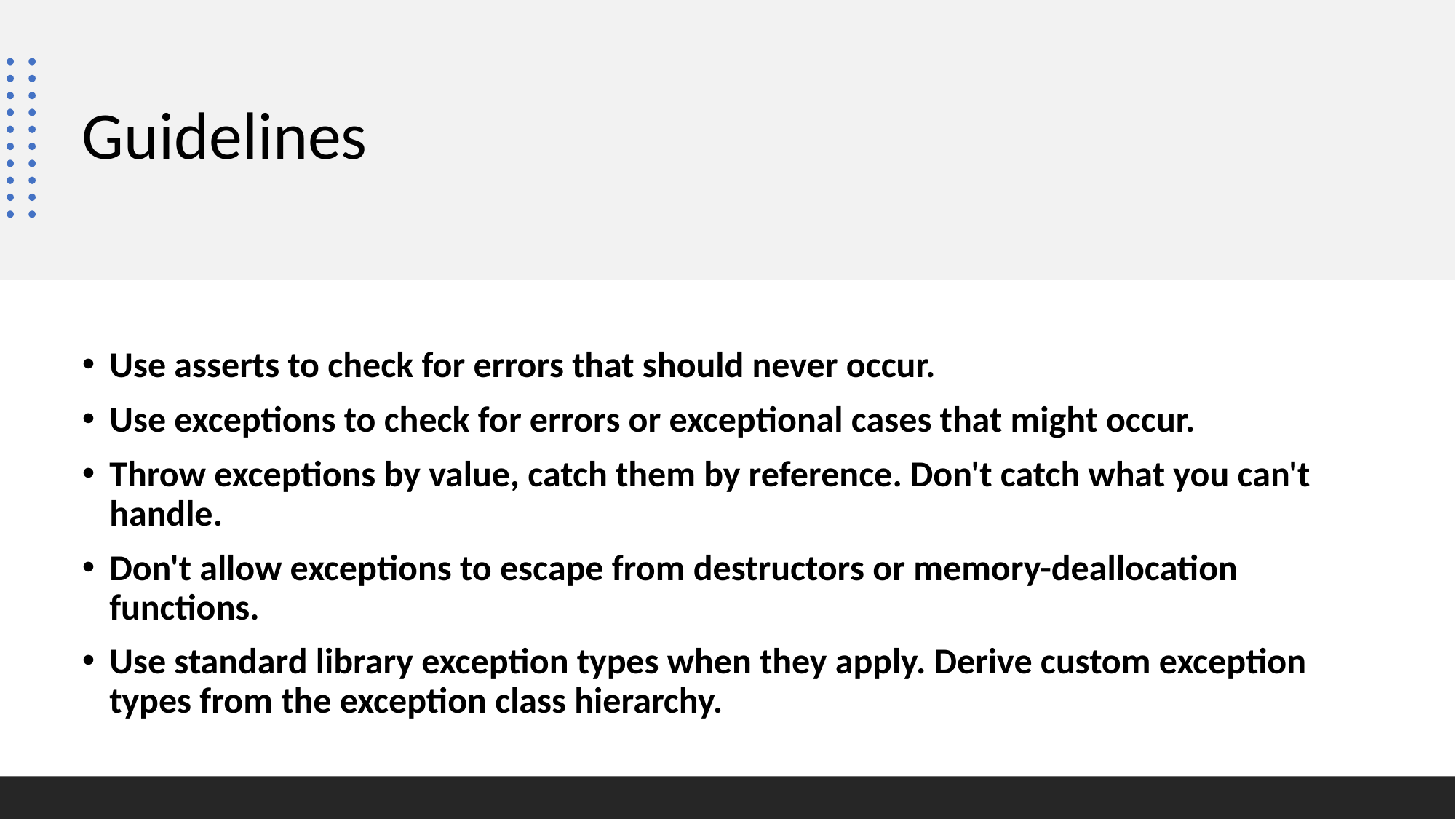

# Guidelines

Use asserts to check for errors that should never occur.
Use exceptions to check for errors or exceptional cases that might occur.
Throw exceptions by value, catch them by reference. Don't catch what you can't handle.
Don't allow exceptions to escape from destructors or memory-deallocation functions.
Use standard library exception types when they apply. Derive custom exception types from the exception class hierarchy.